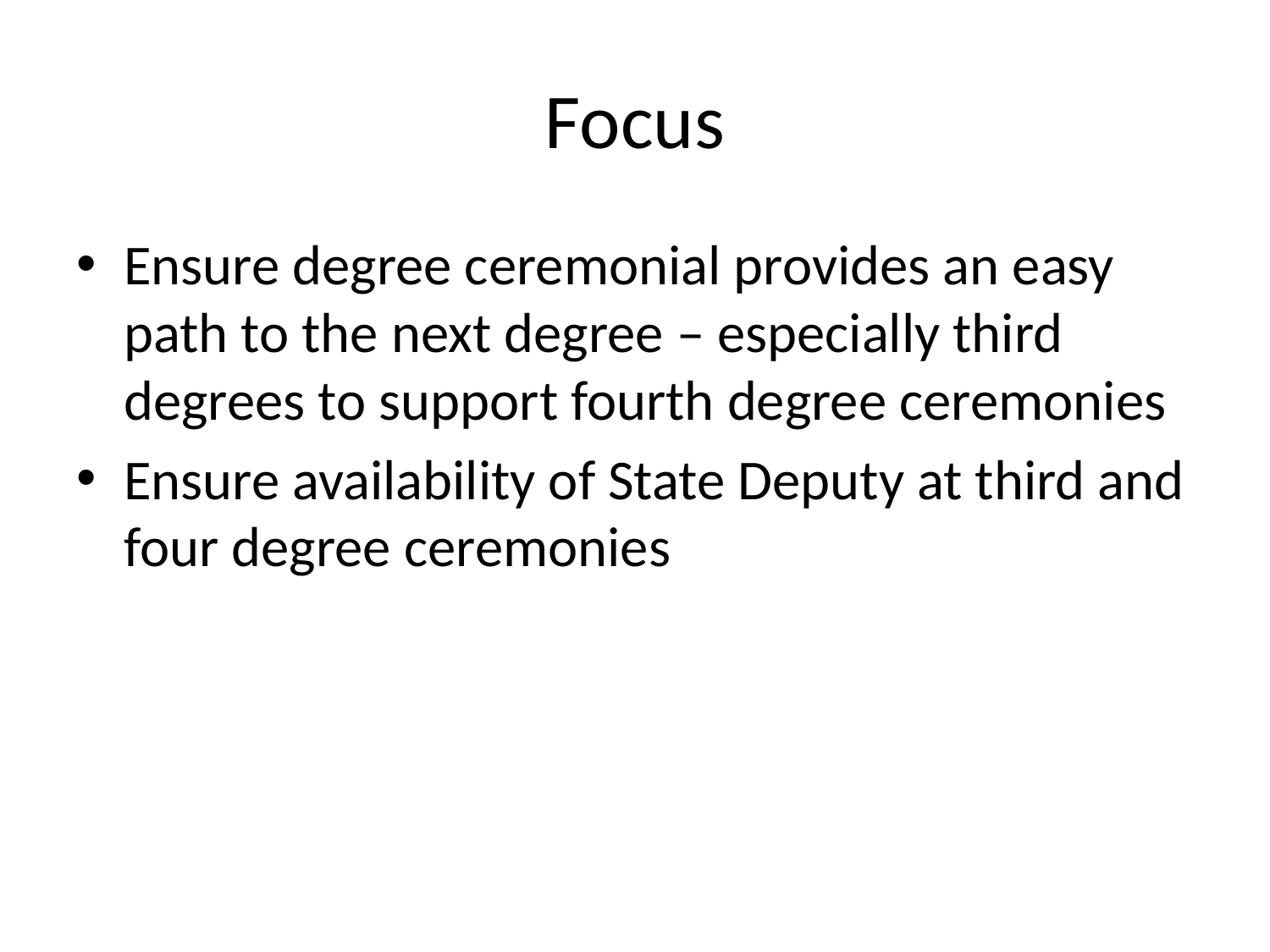

# Focus
Ensure degree ceremonial provides an easy path to the next degree – especially third degrees to support fourth degree ceremonies
Ensure availability of State Deputy at third and four degree ceremonies